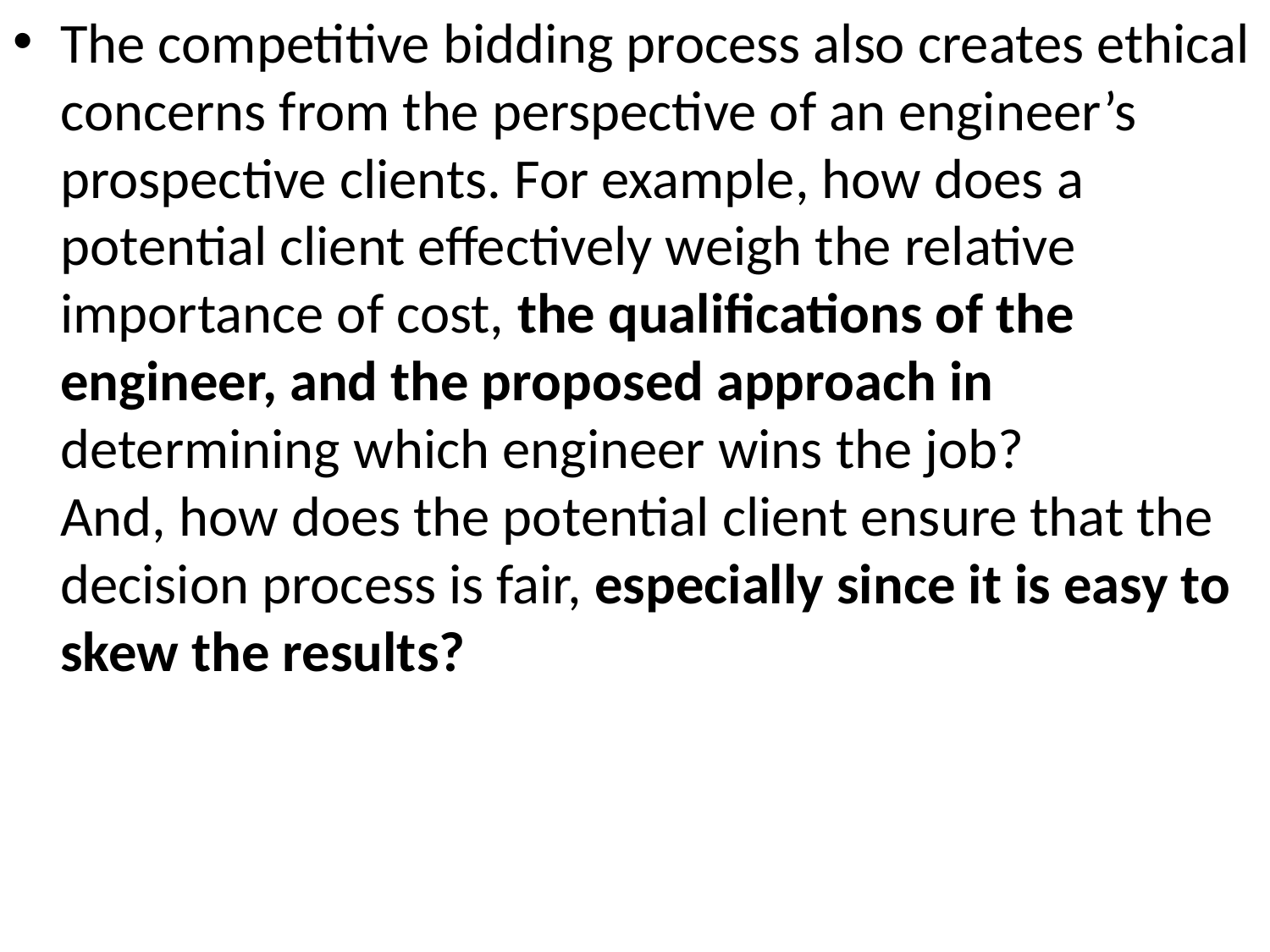

The competitive bidding process also creates ethical concerns from the perspective of an engineer’s prospective clients. For example, how does a potential client effectively weigh the relative importance of cost, the qualifications of the
engineer, and the proposed approach in determining which engineer wins the job?
And, how does the potential client ensure that the decision process is fair, especially since it is easy to skew the results?